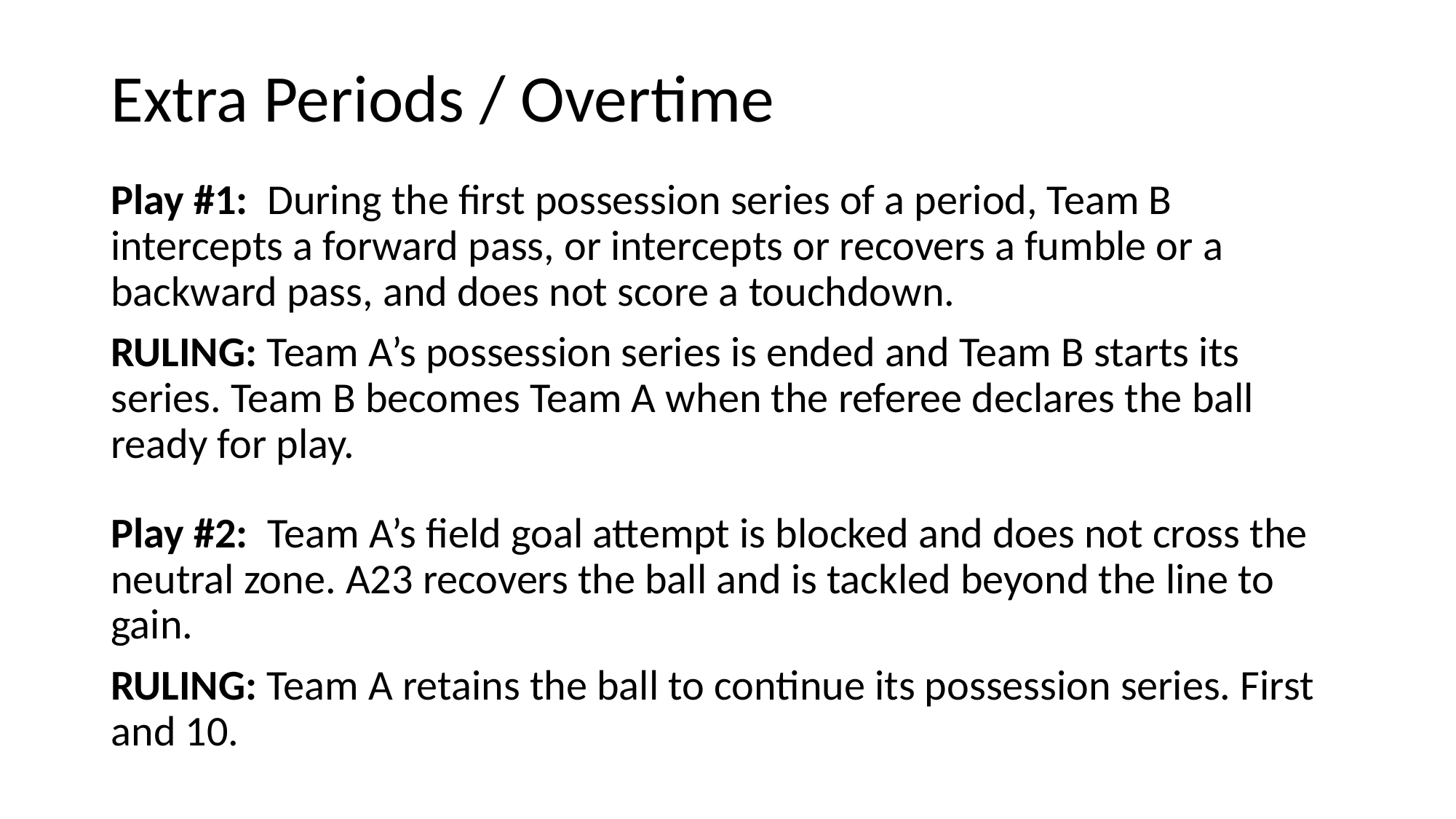

# Extra Periods / Overtime
Play #1:  During the first possession series of a period, Team B intercepts a forward pass, or intercepts or recovers a fumble or a backward pass, and does not score a touchdown.
RULING: Team A’s possession series is ended and Team B starts its series. Team B becomes Team A when the referee declares the ball ready for play.

Play #2:  Team A’s field goal attempt is blocked and does not cross the neutral zone. A23 recovers the ball and is tackled beyond the line to gain.
RULING: Team A retains the ball to continue its possession series. First and 10.